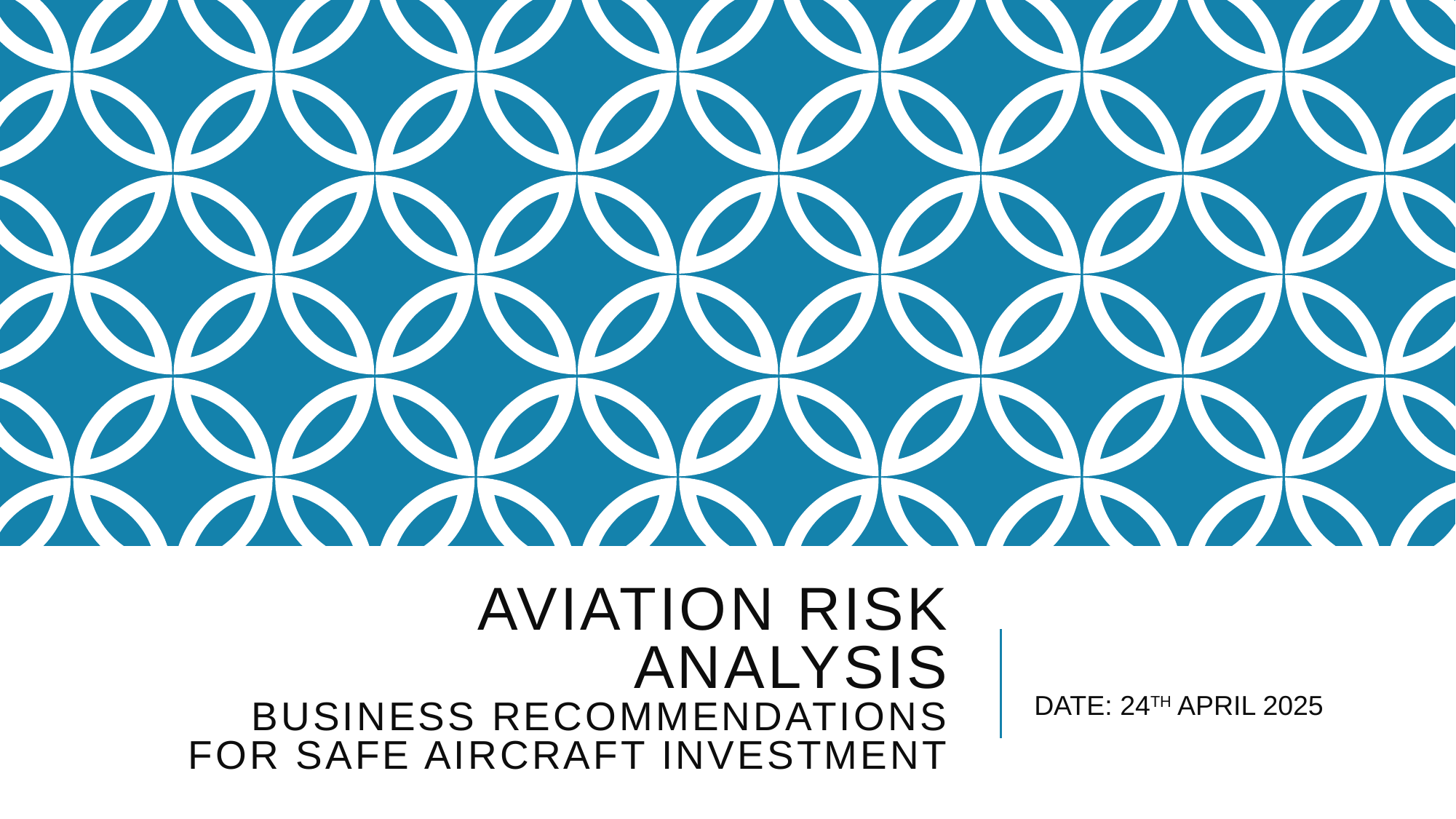

# AVIATION RISK ANALYSIS BUSINESS RECOMMENDATIONS FOR SAFE AIRCRAFT INVESTMENT
DATE: 24TH APRIL 2025